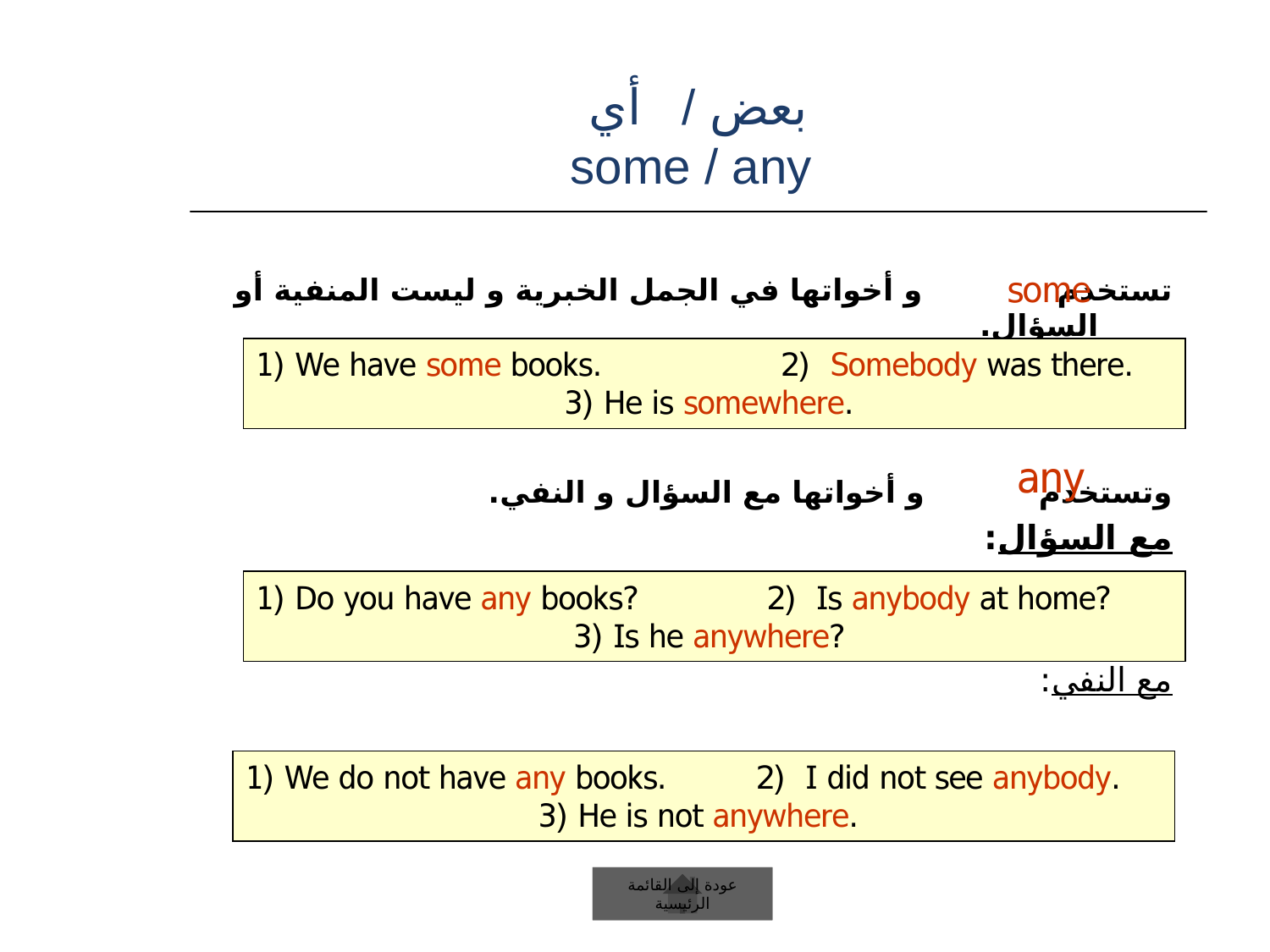

# بعض /   أي some / any
some
تستخدم             و أخواتها في الجمل الخبرية و ليست المنفية أو السؤال.

وتستخدم           و أخواتها مع السؤال و النفي.
مع السؤال:

مع النفي:

1) We have some books.                  2)  Somebody was there.
3) He is somewhere.
any
1) Do you have any books?             2)  Is anybody at home?
3) Is he anywhere?
1) We do not have any books.         2)  I did not see anybody.
3) He is not anywhere.

عودة إلى القائمة الرئيسية
عودة إلى القائمة الرئيسية